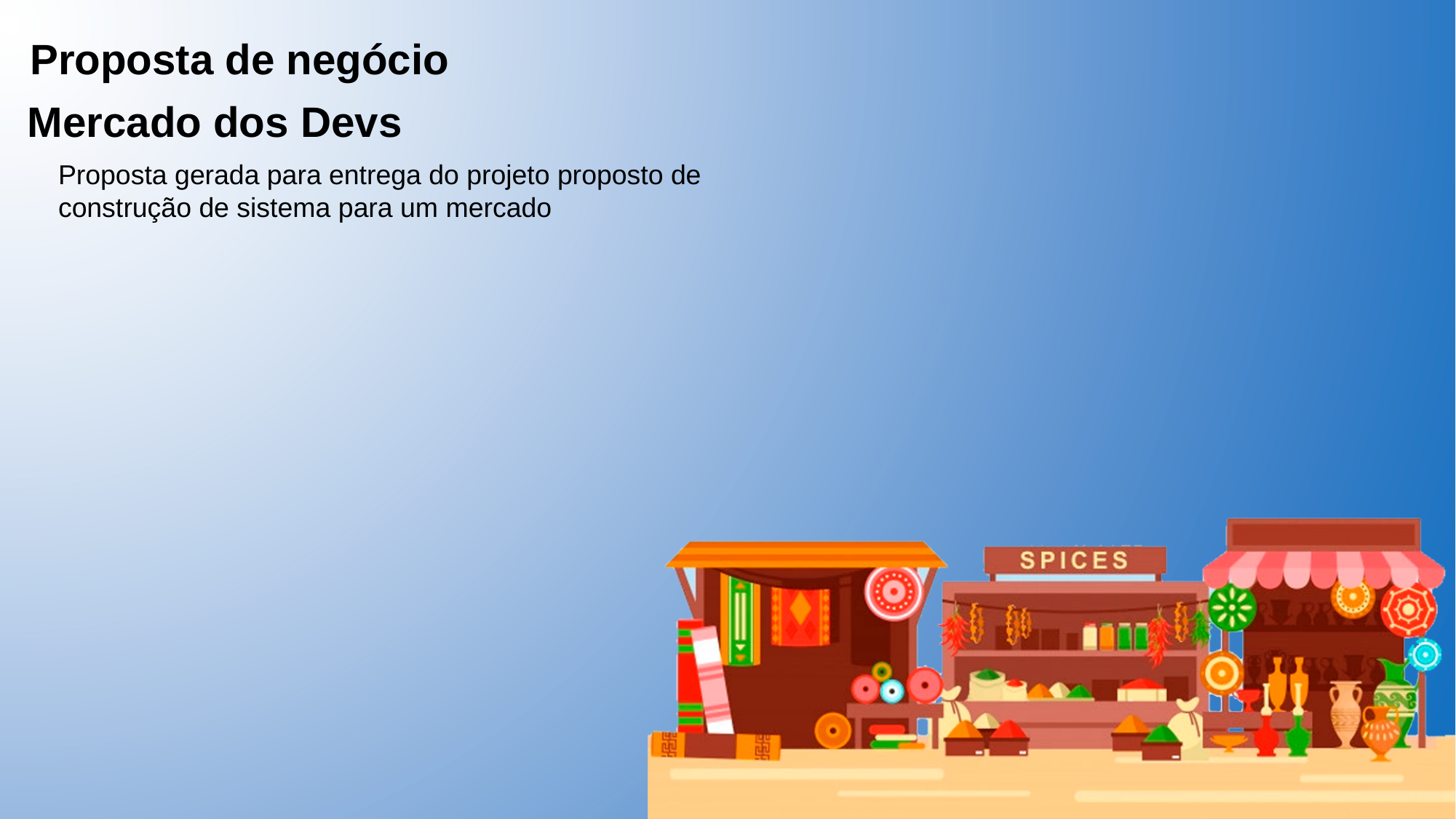

Proposta de negócio
Mercado dos Devs
Proposta gerada para entrega do projeto proposto de
construção de sistema para um mercado